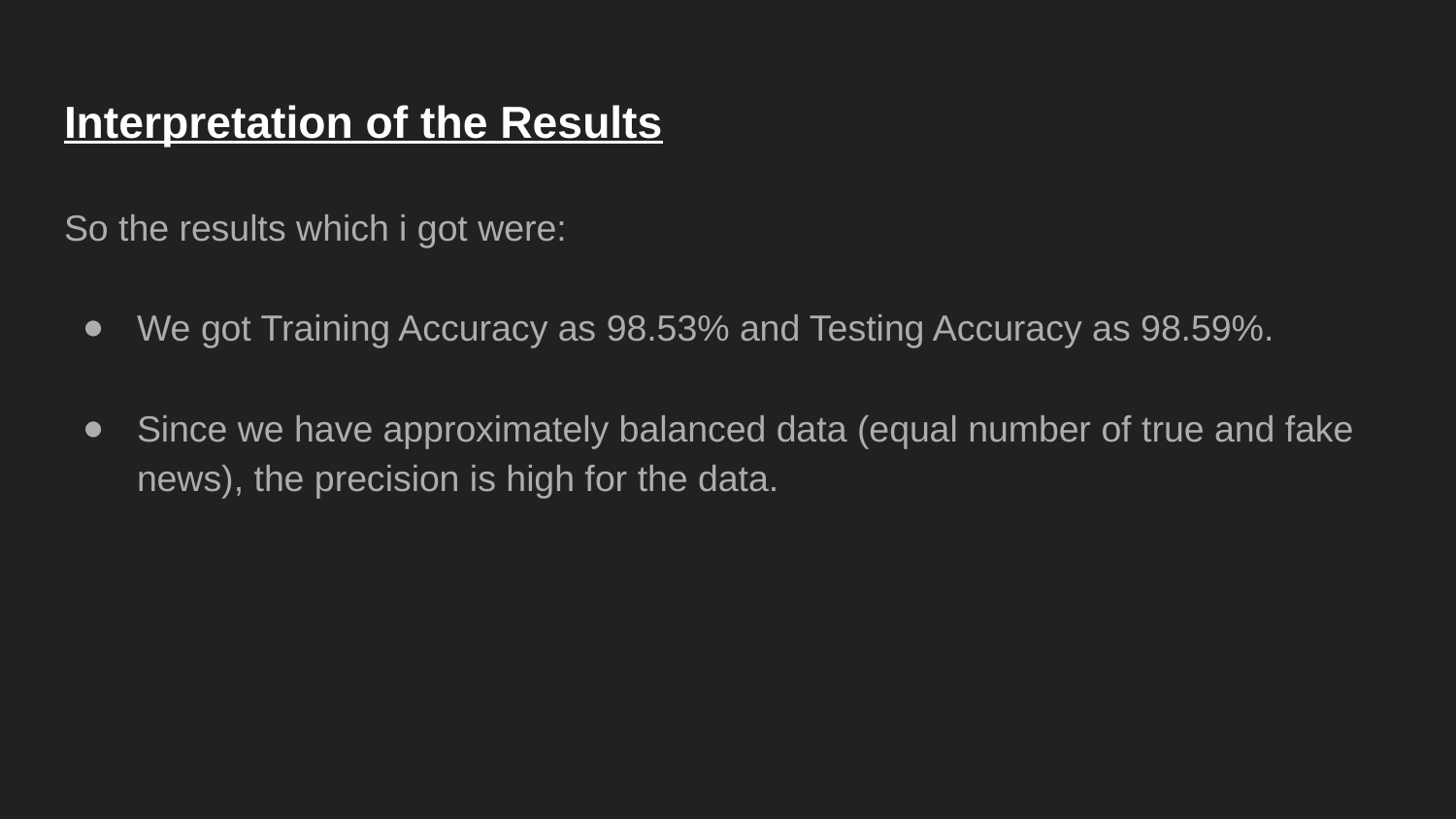

# Interpretation of the Results
So the results which i got were:

We got Training Accuracy as 98.53% and Testing Accuracy as 98.59%.

Since we have approximately balanced data (equal number of true and fake news), the precision is high for the data.